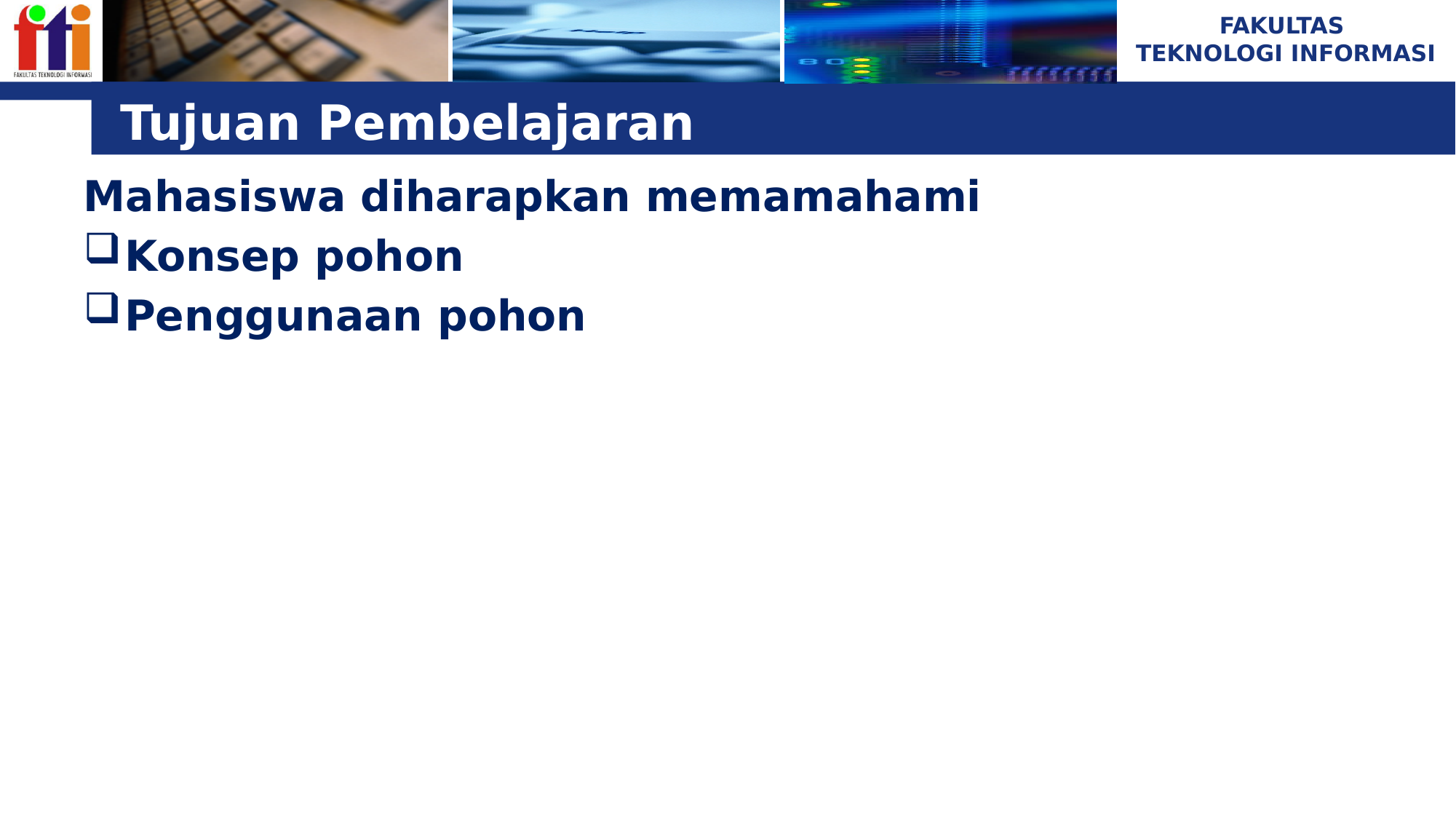

# Tujuan Pembelajaran
Mahasiswa diharapkan memamahami
Konsep pohon
Penggunaan pohon